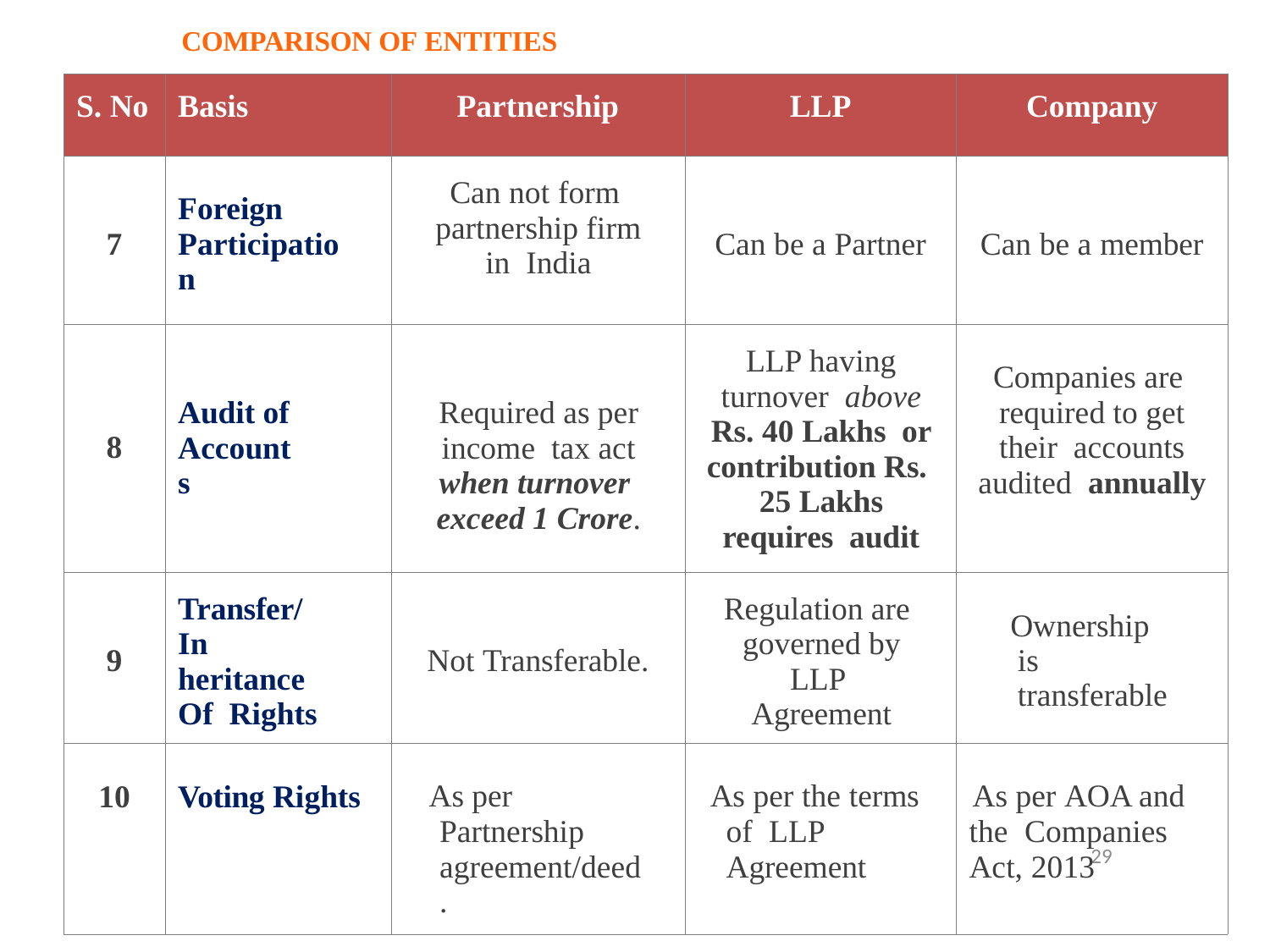

COMPARISON OF ENTITIES
| S. No | Basis | Partnership | LLP | Company |
| --- | --- | --- | --- | --- |
| 7 | Foreign Participation | Can not form partnership firm in India | Can be a Partner | Can be a member |
| 8 | Audit of Accounts | Required as per income tax act when turnover exceed 1 Crore. | LLP having turnover above Rs. 40 Lakhs or contribution Rs. 25 Lakhs requires audit | Companies are required to get their accounts audited annually |
| 9 | Transfer/ In heritance Of Rights | Not Transferable. | Regulation are governed by LLP Agreement | Ownership is transferable |
| 10 | Voting Rights | As per Partnership agreement/deed. | As per the terms of LLP Agreement | As per AOA and the Companies Act, 2013 |
29